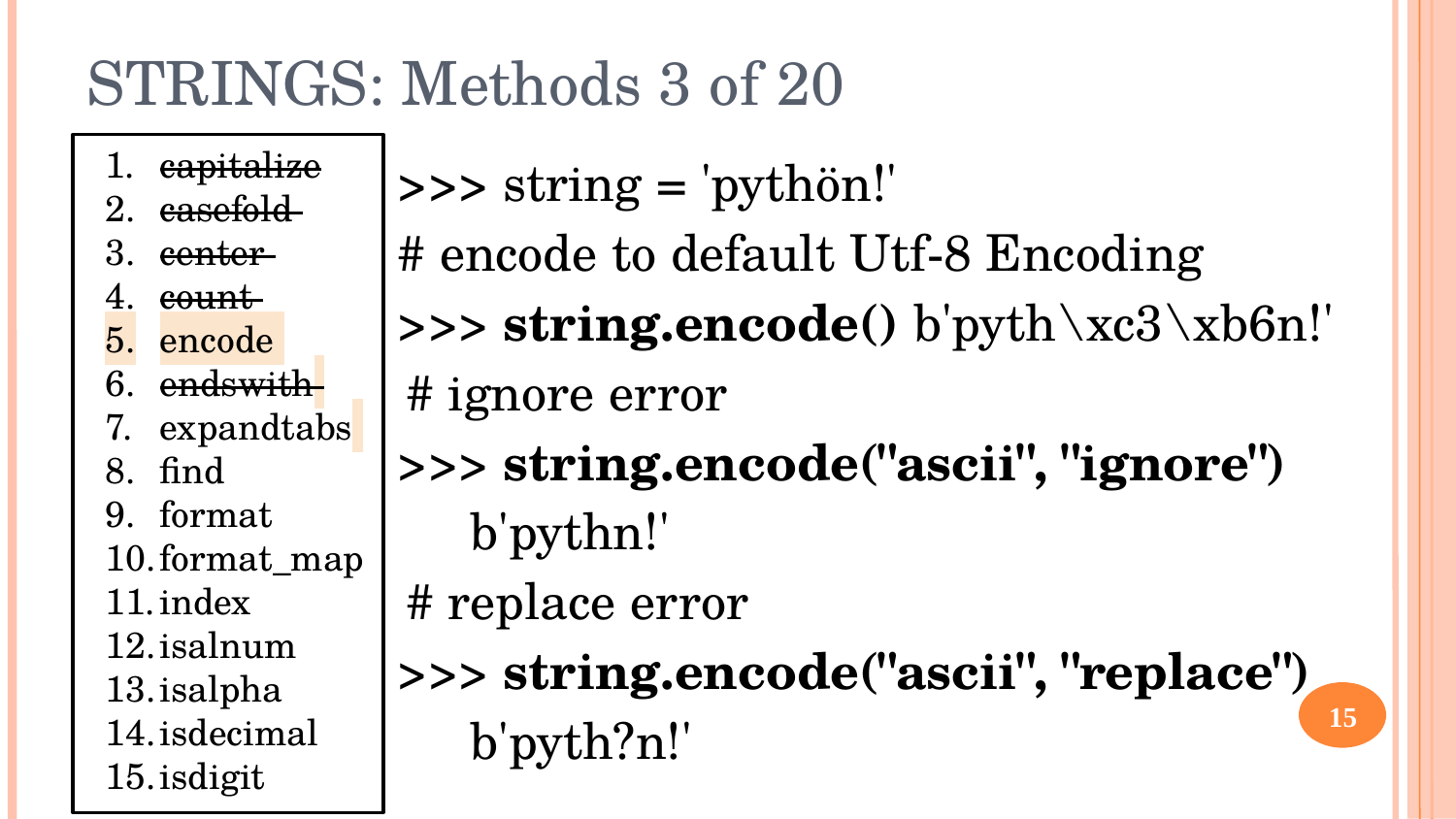

STRINGS: Methods 3 of 20
capitalize
casefold
center
count
encode
endswith
expandtabs
find
format
format_map
index
isalnum
isalpha
isdecimal
isdigit

>>> string = 'pythön!'
# encode to default Utf-8 Encoding
>>> string.encode() b'pyth\xc3\xb6n!'
# ignore error
>>> string.encode("ascii", "ignore")
b'pythn!'
# replace error
>>> string.encode("ascii", "replace")
b'pyth?n!'

15